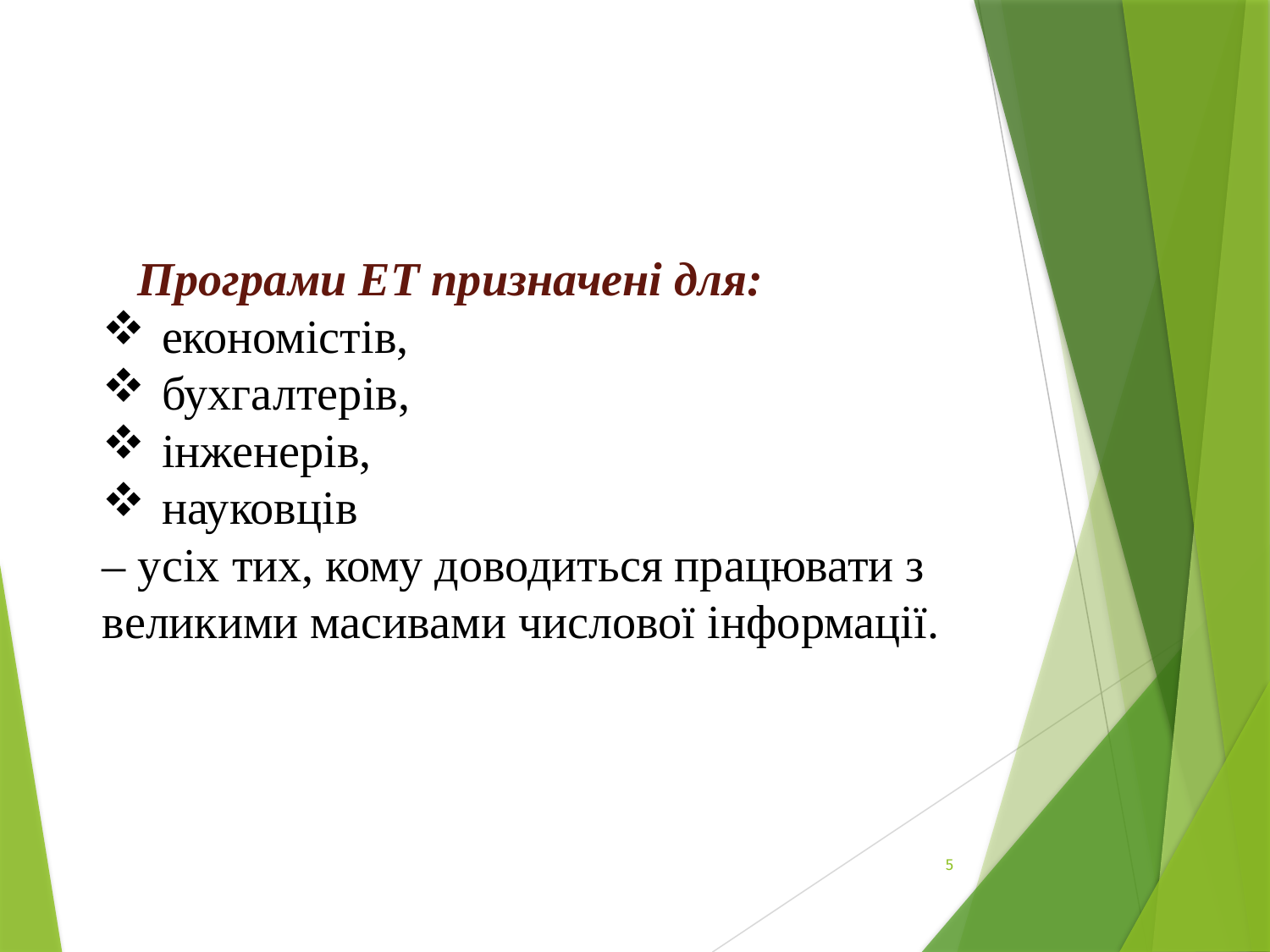

Програми ЕТ призначені для:
економістів,
бухгалтерів,
інженерів,
науковців
– усіх тих, кому доводиться працювати з великими масивами числової інформації.
5